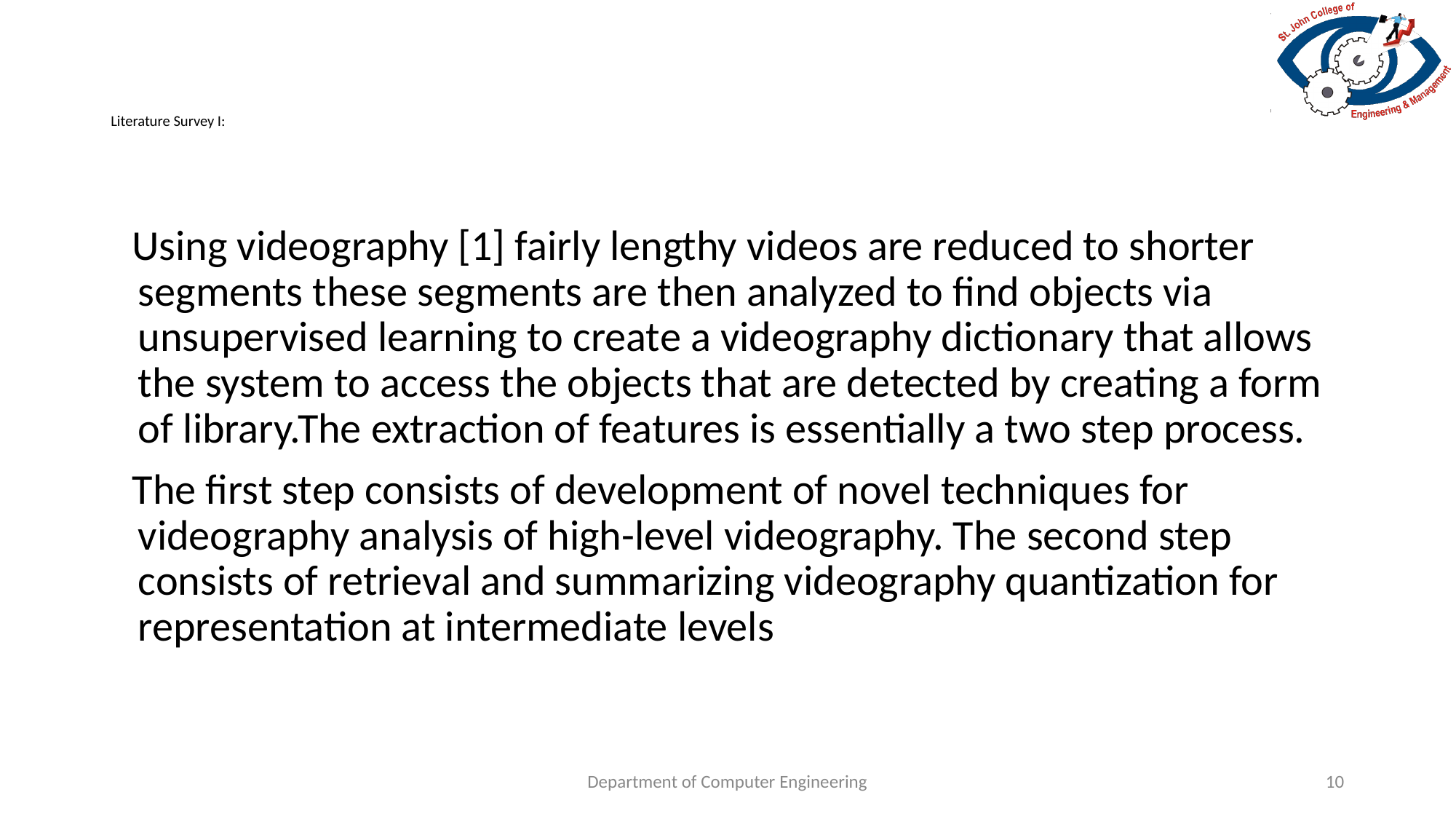

# Literature Survey I:
Using videography [1] fairly lengthy videos are reduced to shorter segments these segments are then analyzed to find objects via unsupervised learning to create a videography dictionary that allows the system to access the objects that are detected by creating a form of library.The extraction of features is essentially a two step process.
The first step consists of development of novel techniques for videography analysis of high-level videography. The second step consists of retrieval and summarizing videography quantization for representation at intermediate levels

Department of Computer Engineering
10